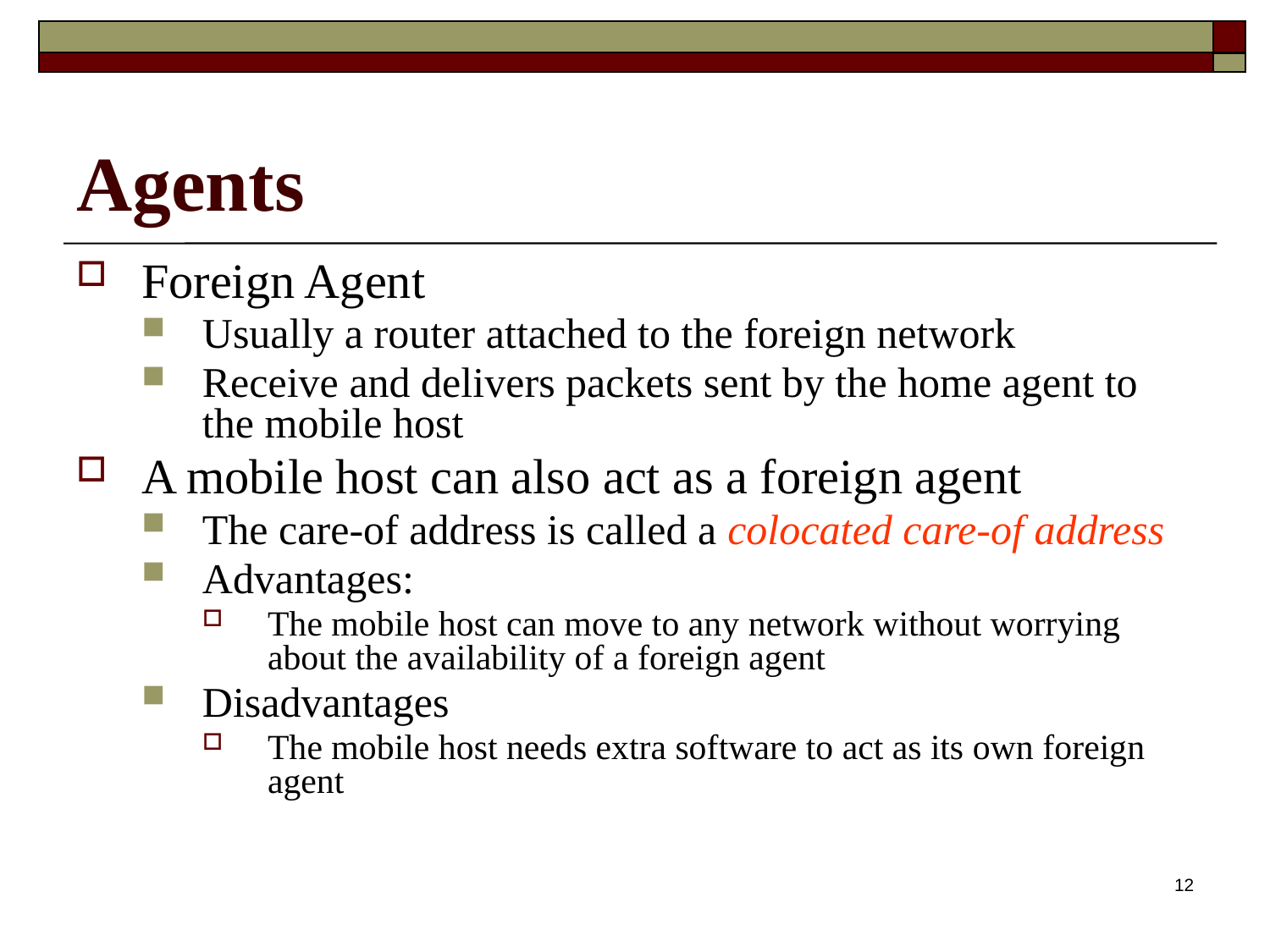

# Agents
Foreign Agent
Usually a router attached to the foreign network
Receive and delivers packets sent by the home agent to the mobile host
A mobile host can also act as a foreign agent
The care-of address is called a colocated care-of address
Advantages:
The mobile host can move to any network without worrying about the availability of a foreign agent
Disadvantages
The mobile host needs extra software to act as its own foreign agent
12